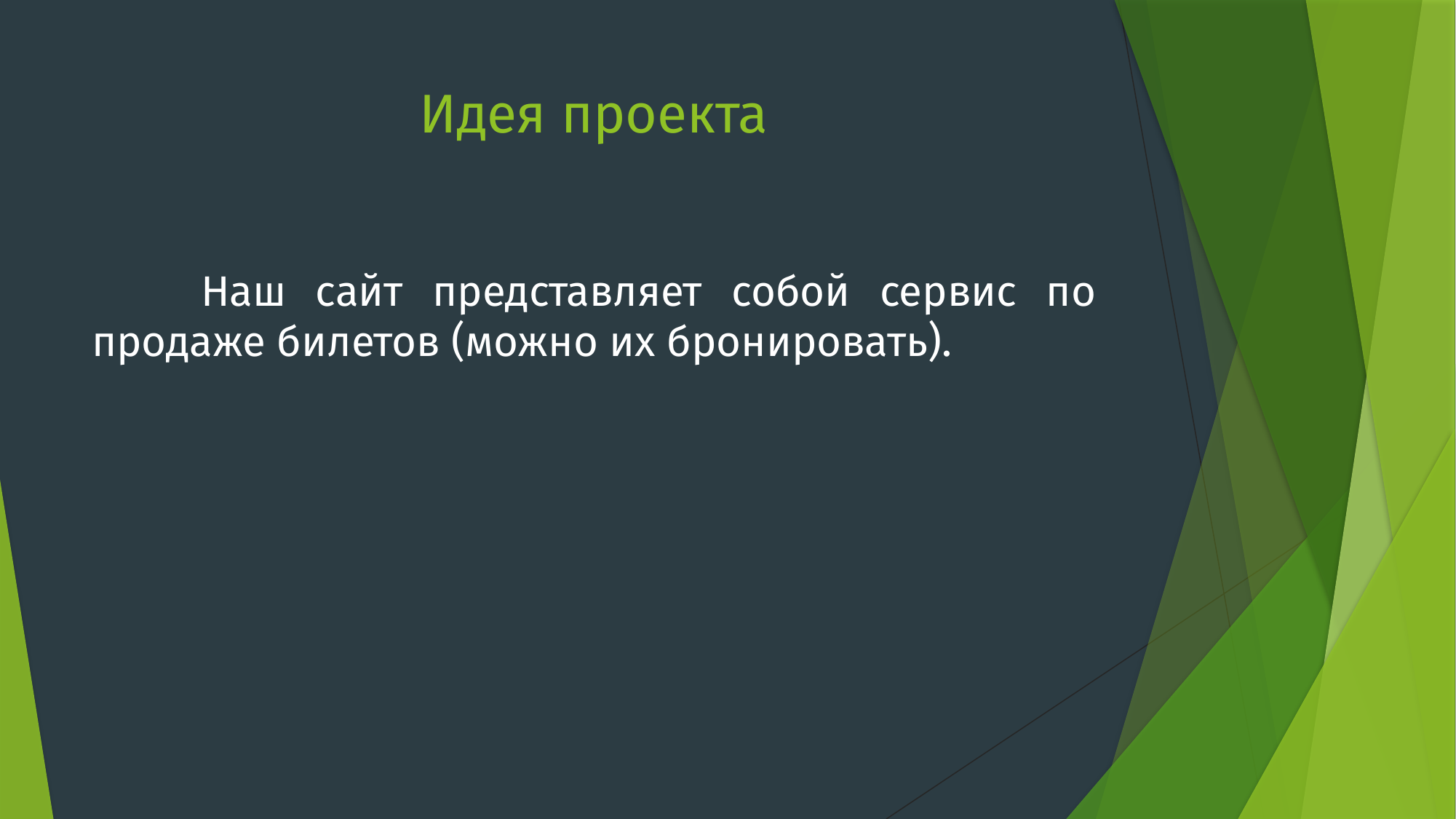

# Идея проекта
	Наш сайт представляет собой сервис по продаже билетов (можно их бронировать).